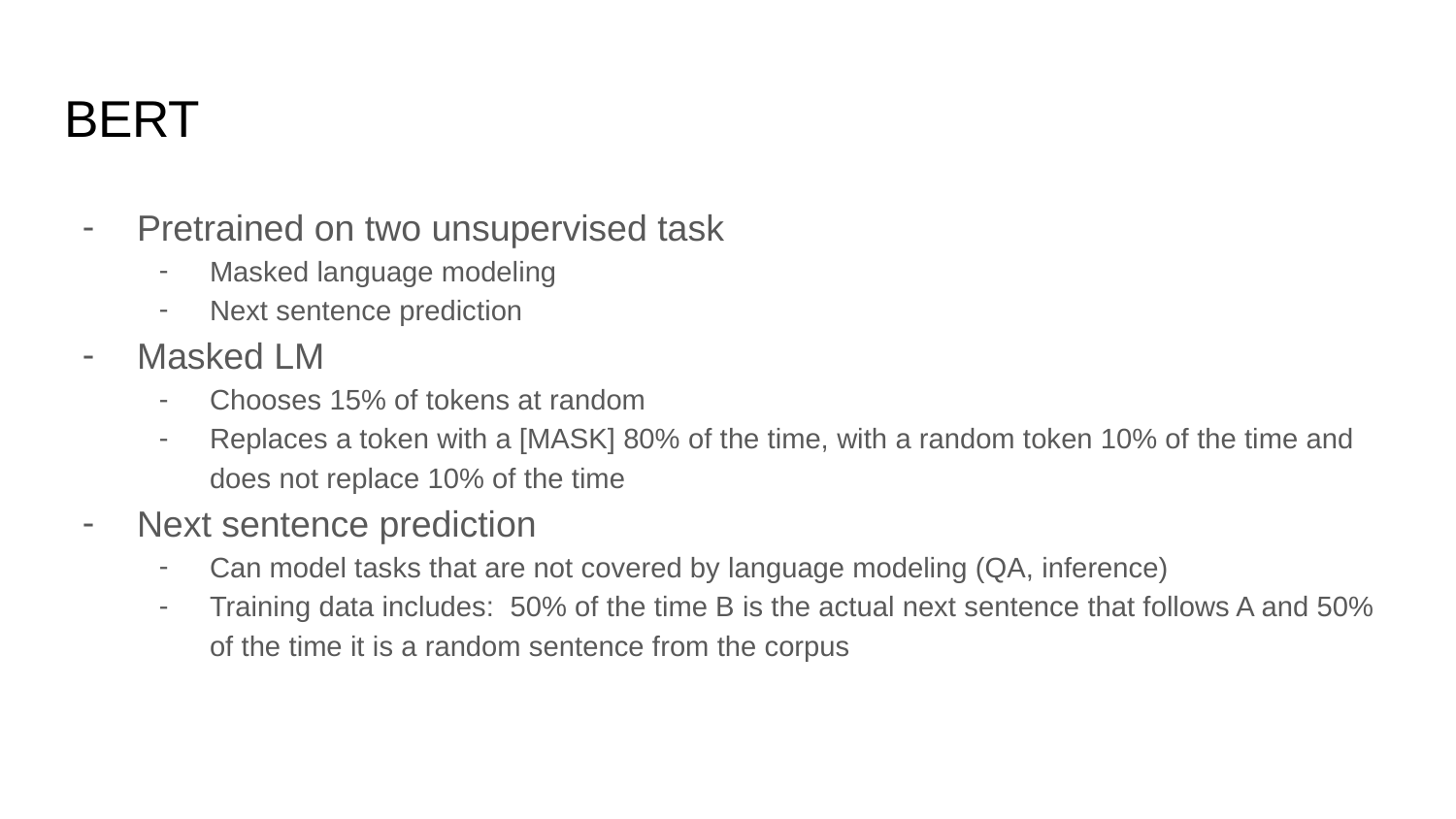

# BERT
Pretrained on two unsupervised task
Masked language modeling
Next sentence prediction
Masked LM
Chooses 15% of tokens at random
Replaces a token with a [MASK] 80% of the time, with a random token 10% of the time and does not replace 10% of the time
Next sentence prediction
Can model tasks that are not covered by language modeling (QA, inference)
Training data includes:  50% of the time B is the actual next sentence that follows A and 50% of the time it is a random sentence from the corpus